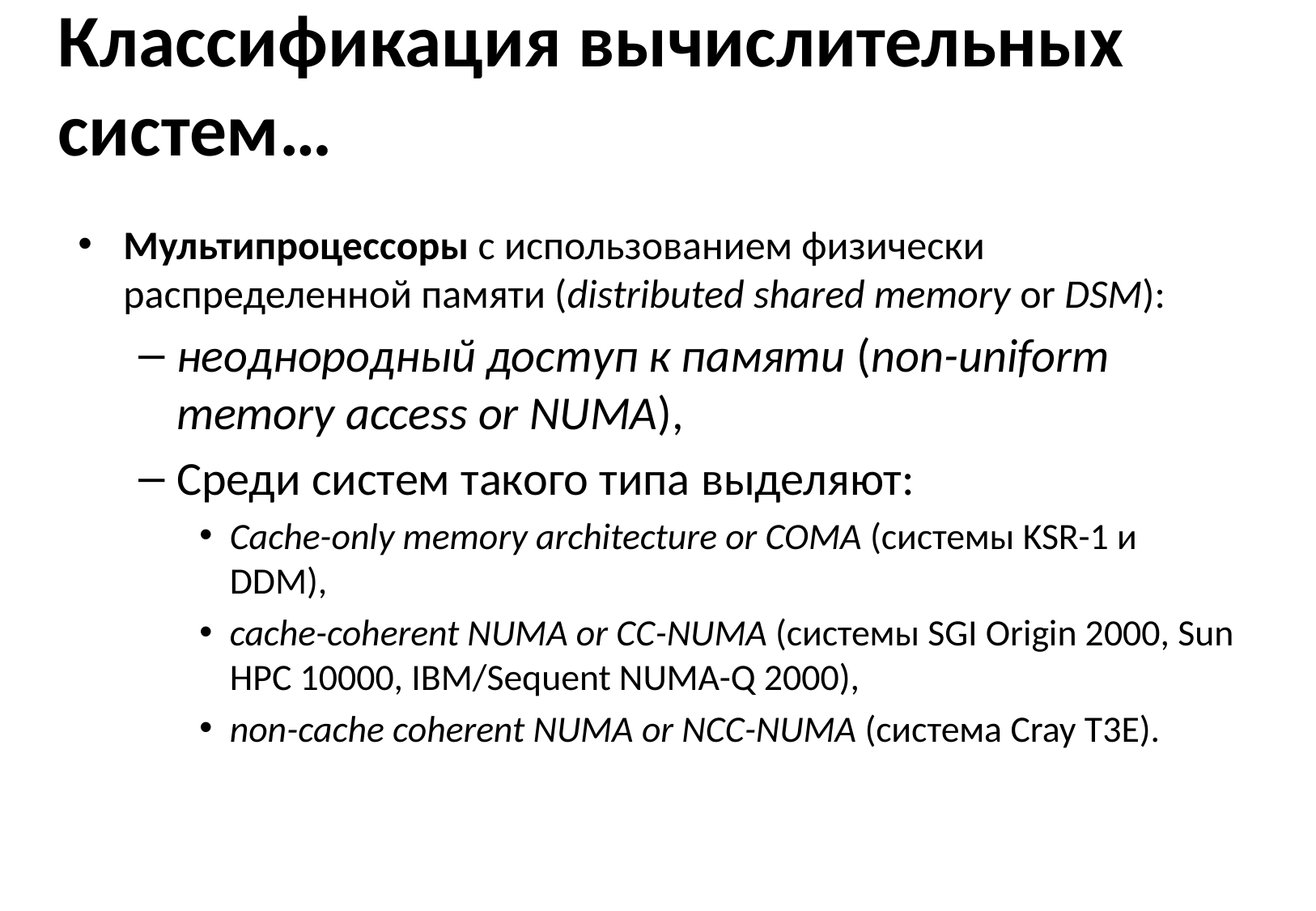

# Классификация вычислительных систем…
Мультипроцессоры с использованием физически распределенной памяти (distributed shared memory or DSM):
неоднородный доступ к памяти (non-uniform memory access or NUMA),
Среди систем такого типа выделяют:
Сache-only memory architecture or COMA (системы KSR-1 и DDM),
cache-coherent NUMA or CC-NUMA (системы SGI Origin 2000, Sun HPC 10000, IBM/Sequent NUMA-Q 2000),
non-cache coherent NUMA or NCC-NUMA (система Cray T3E).